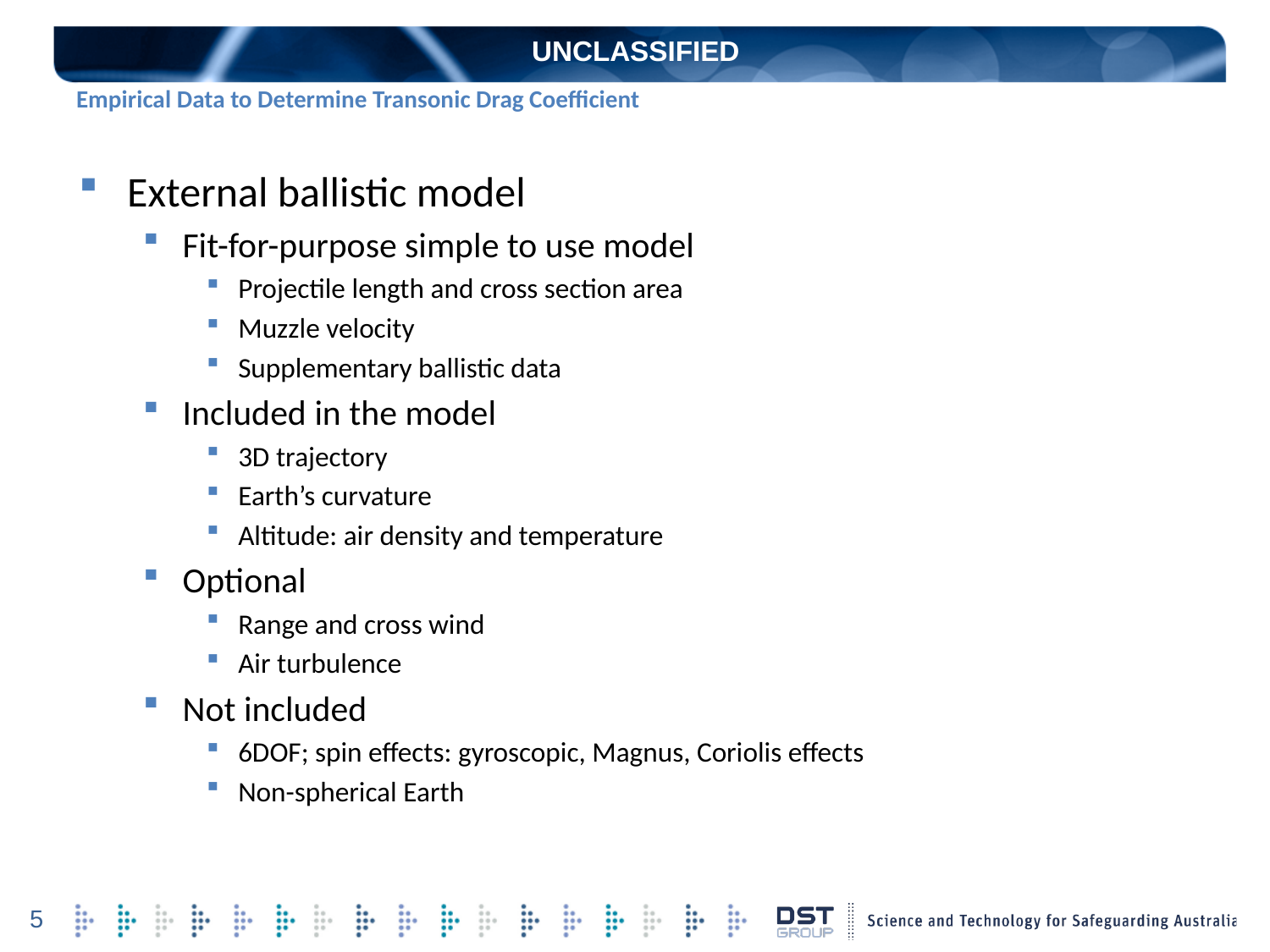

UNCLASSIFIED
# Empirical Data to Determine Transonic Drag Coefficient
External ballistic model
Fit-for-purpose simple to use model
Projectile length and cross section area
Muzzle velocity
Supplementary ballistic data
Included in the model
3D trajectory
Earth’s curvature
Altitude: air density and temperature
Optional
Range and cross wind
Air turbulence
Not included
6DOF; spin effects: gyroscopic, Magnus, Coriolis effects
Non-spherical Earth